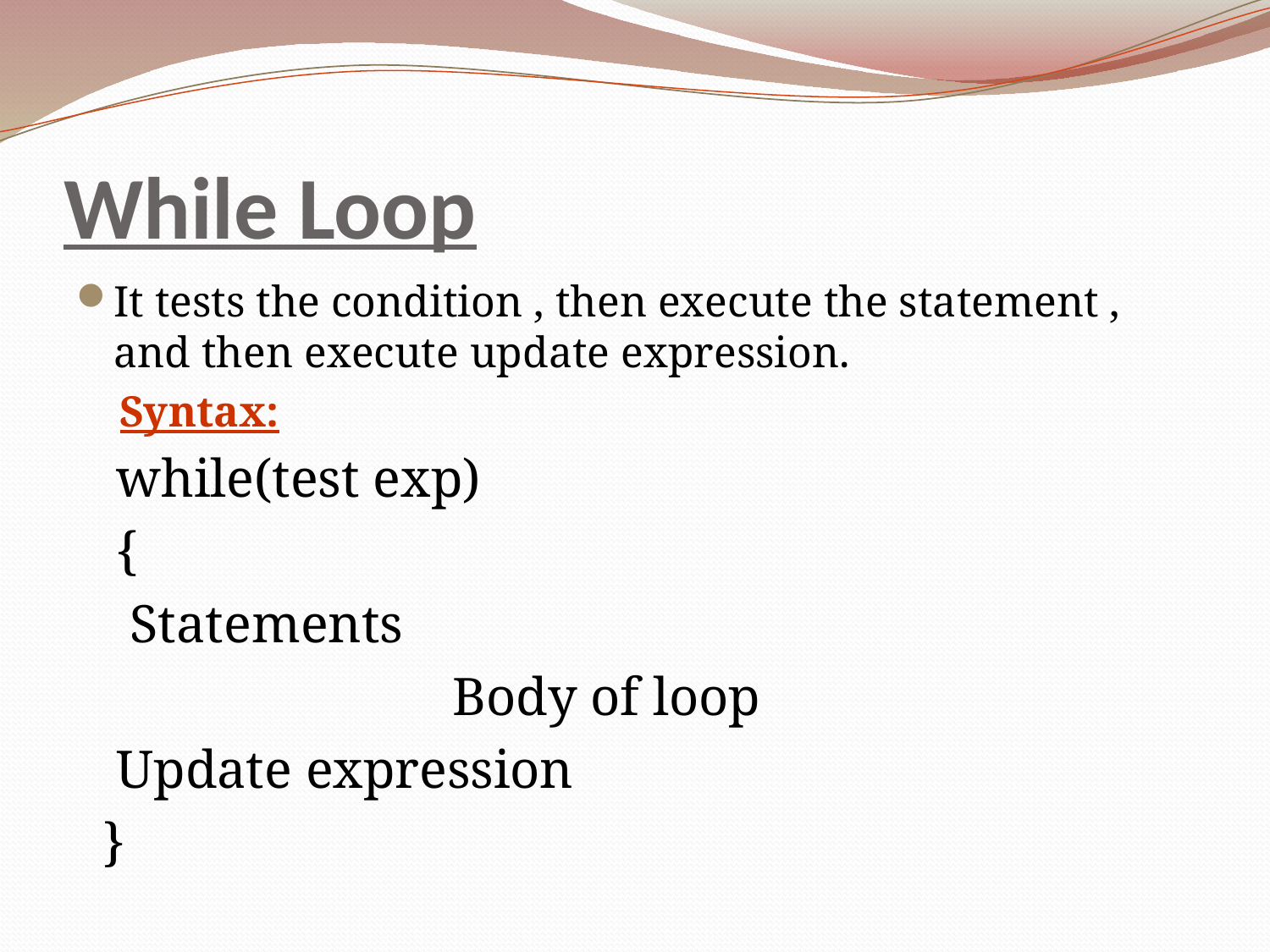

# While Loop
It tests the condition , then execute the statement , and then execute update expression.
    Syntax:
   while(test exp)
   {
    Statements
	                         Body of loop
   Update expression
  }